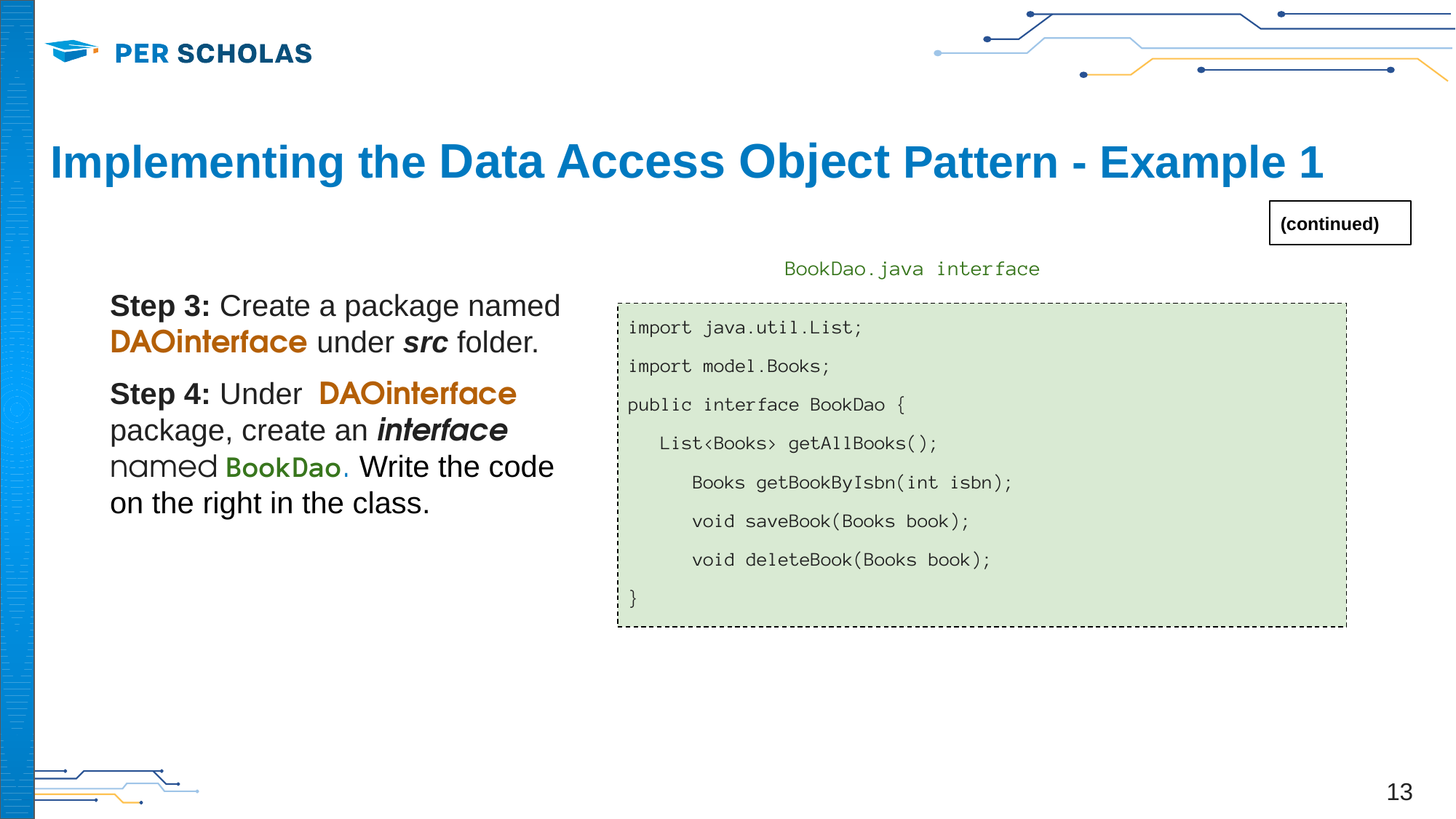

# Implementing the Data Access Object Pattern - Example 1
(continued)
BookDao.java interface
Step 3: Create a package named DAOinterface under src folder.
Step 4: Under  DAOinterface package, create an interface named BookDao. Write the code on the right in the class.
import java.util.List;
import model.Books;
public interface BookDao {
   List<Books> getAllBooks();
      Books getBookByIsbn(int isbn);
      void saveBook(Books book);
      void deleteBook(Books book);
}
13